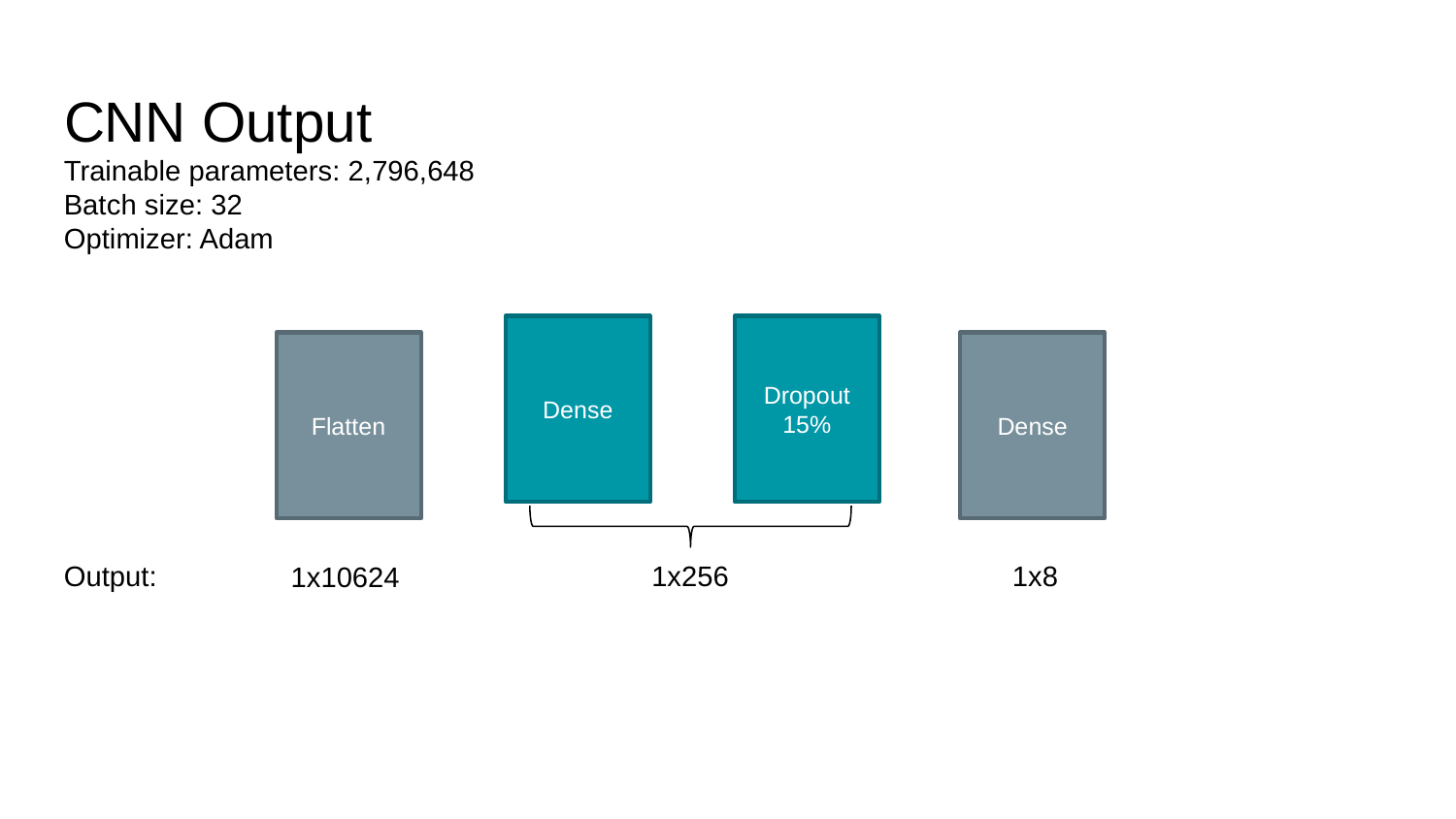

# CNN Output
Trainable parameters: 2,796,648
Batch size: 32
Optimizer: Adam
Dropout
15%
Dense
Flatten
Dense

1x256
Output:
1x8
1x10624